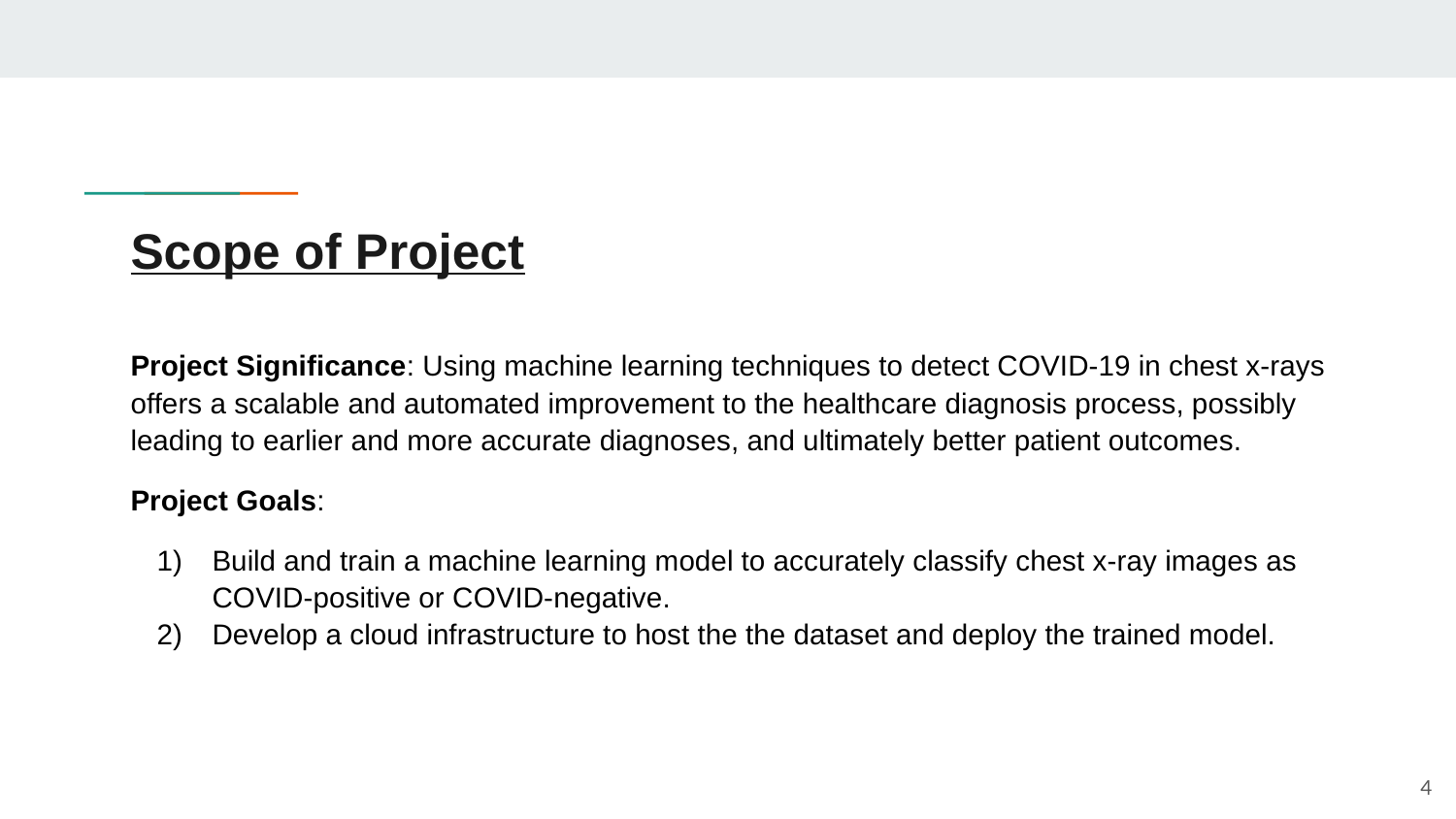

# Scope of Project
Project Significance: Using machine learning techniques to detect COVID-19 in chest x-rays offers a scalable and automated improvement to the healthcare diagnosis process, possibly leading to earlier and more accurate diagnoses, and ultimately better patient outcomes.
Project Goals:
Build and train a machine learning model to accurately classify chest x-ray images as COVID-positive or COVID-negative.
Develop a cloud infrastructure to host the the dataset and deploy the trained model.

4